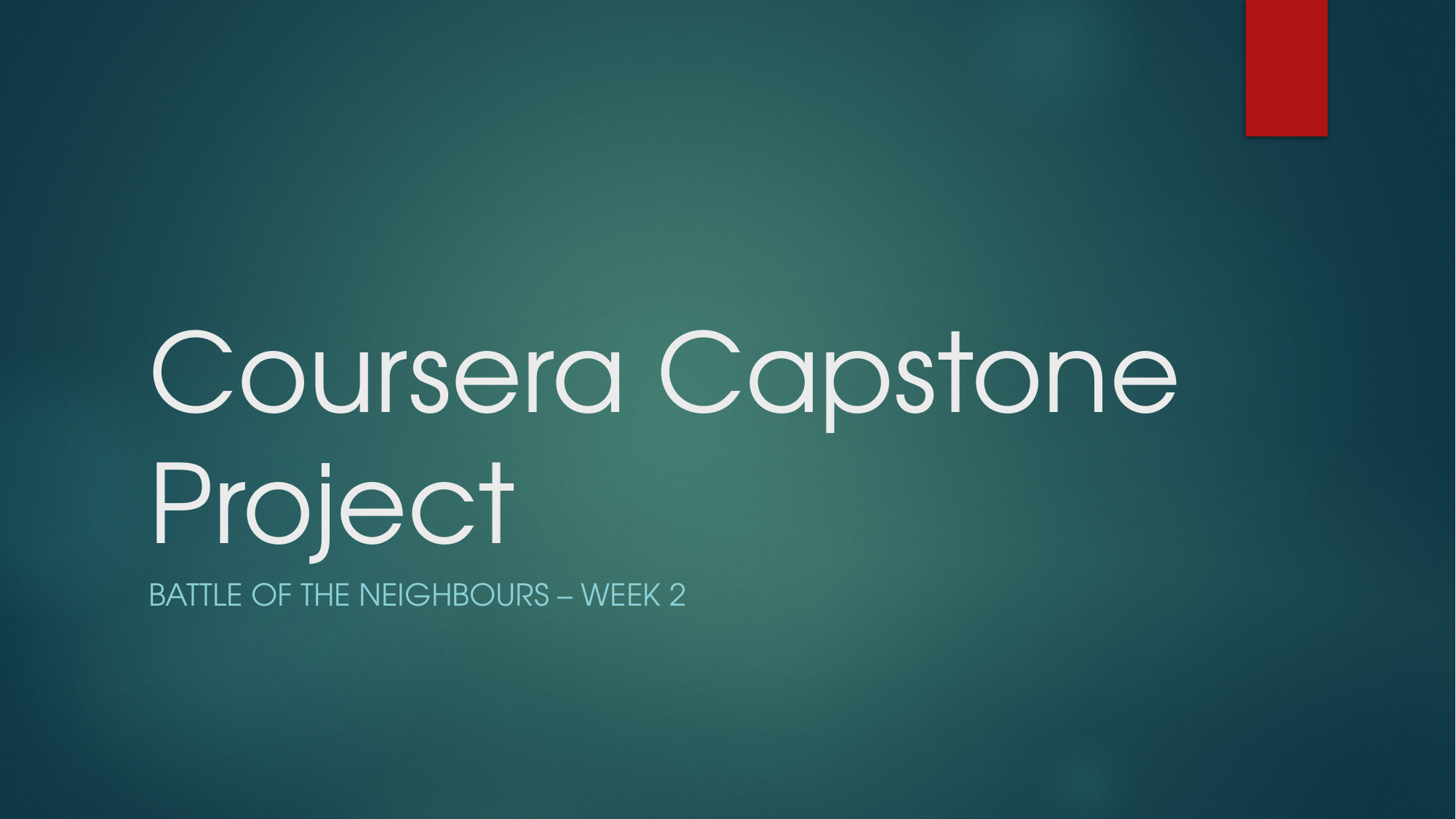

# Coursera Capstone Project
Battle of the neighbours – Week 2